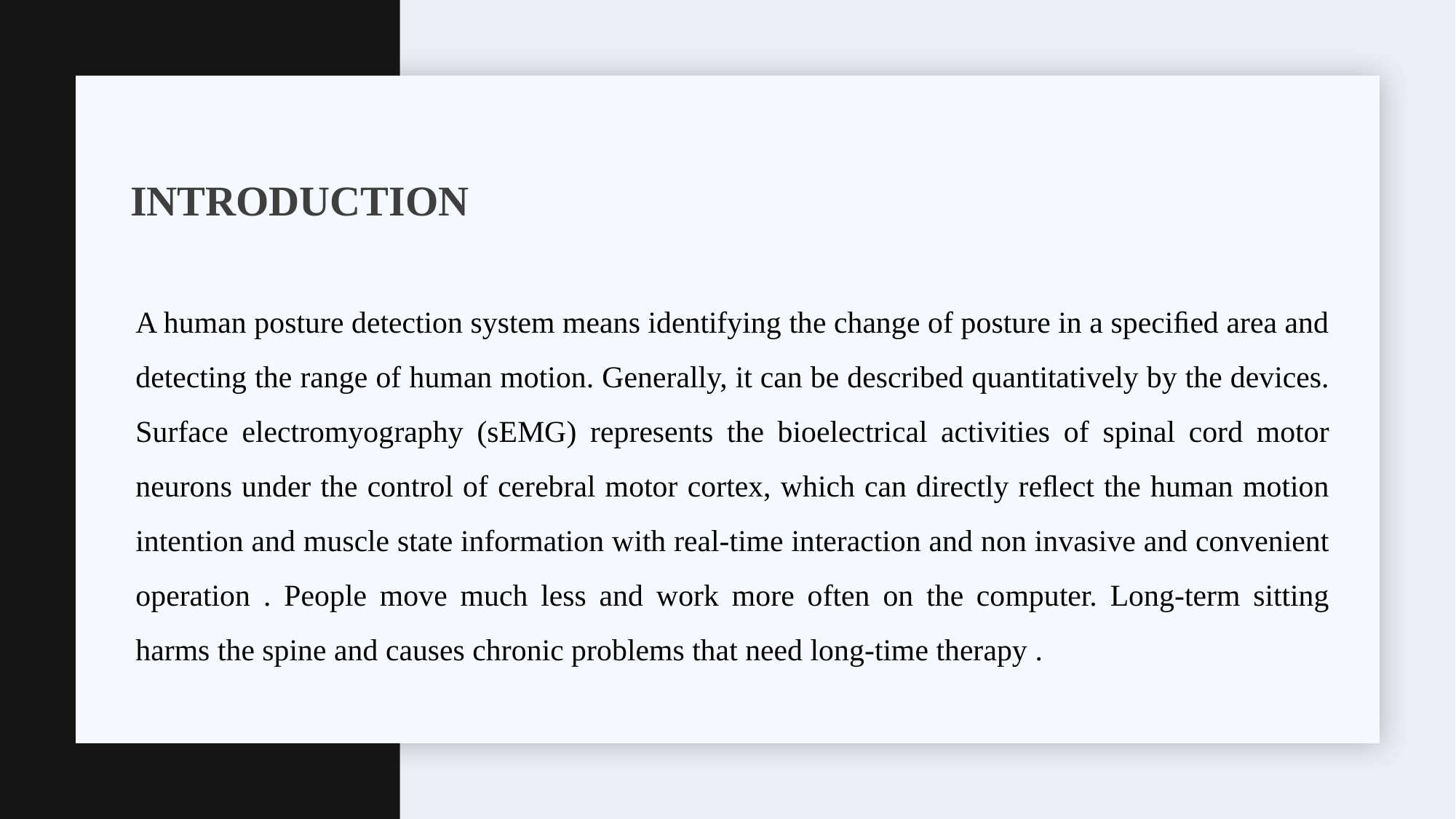

# INTRODUCTION
A human posture detection system means identifying the change of posture in a speciﬁed area and detecting the range of human motion. Generally, it can be described quantitatively by the devices. Surface electromyography (sEMG) represents the bioelectrical activities of spinal cord motor neurons under the control of cerebral motor cortex, which can directly reﬂect the human motion intention and muscle state information with real-time interaction and non invasive and convenient operation . People move much less and work more often on the computer. Long-term sitting harms the spine and causes chronic problems that need long-time therapy .